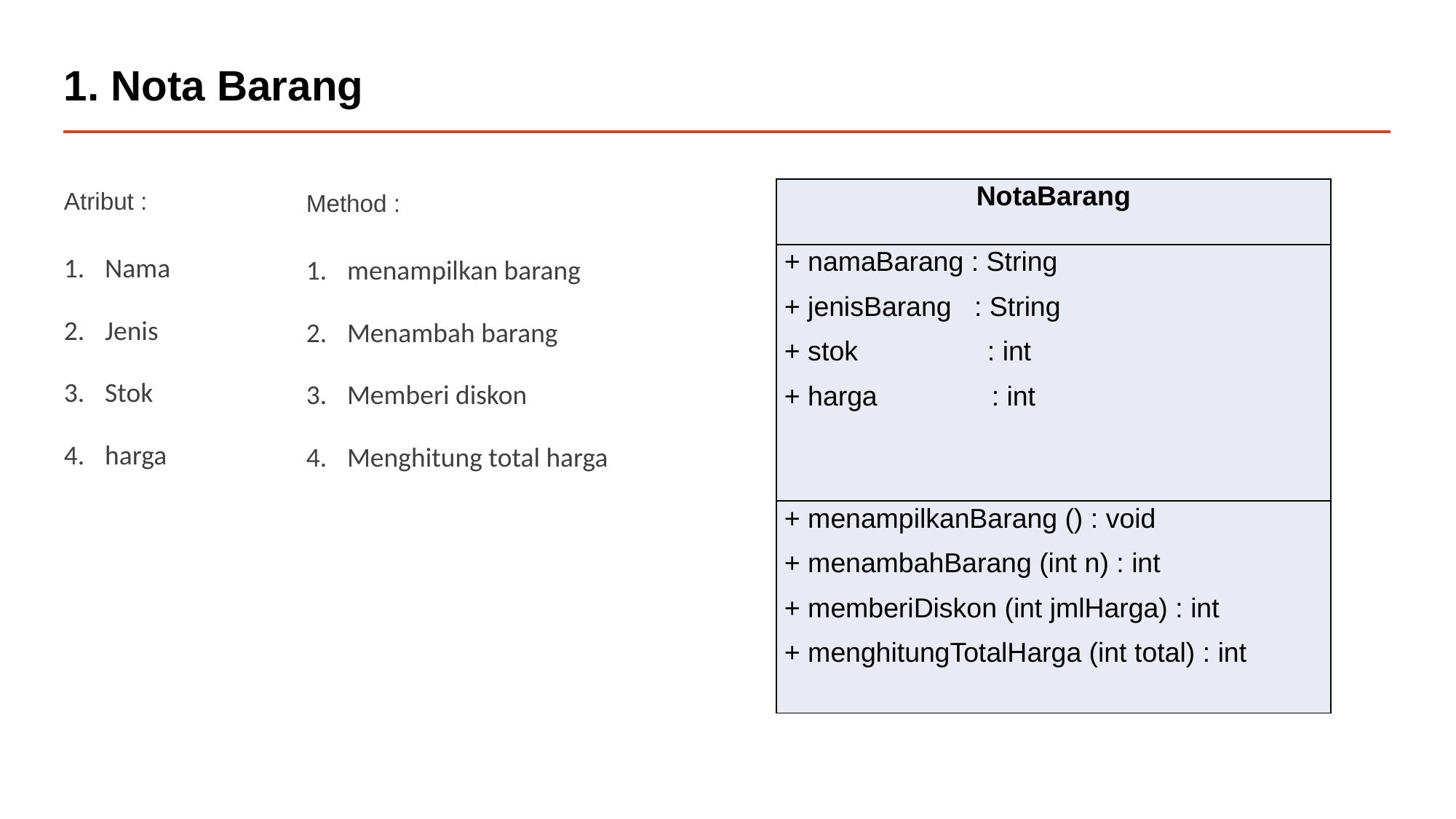

# 1. Nota Barang
| NotaBarang |
| --- |
| + namaBarang : String + jenisBarang : String + stok : int + harga : int |
| + menampilkanBarang () : void + menambahBarang (int n) : int + memberiDiskon (int jmlHarga) : int + menghitungTotalHarga (int total) : int |
Atribut :
Nama
Jenis
Stok
harga

Method :
menampilkan barang
Menambah barang
Memberi diskon
Menghitung total harga